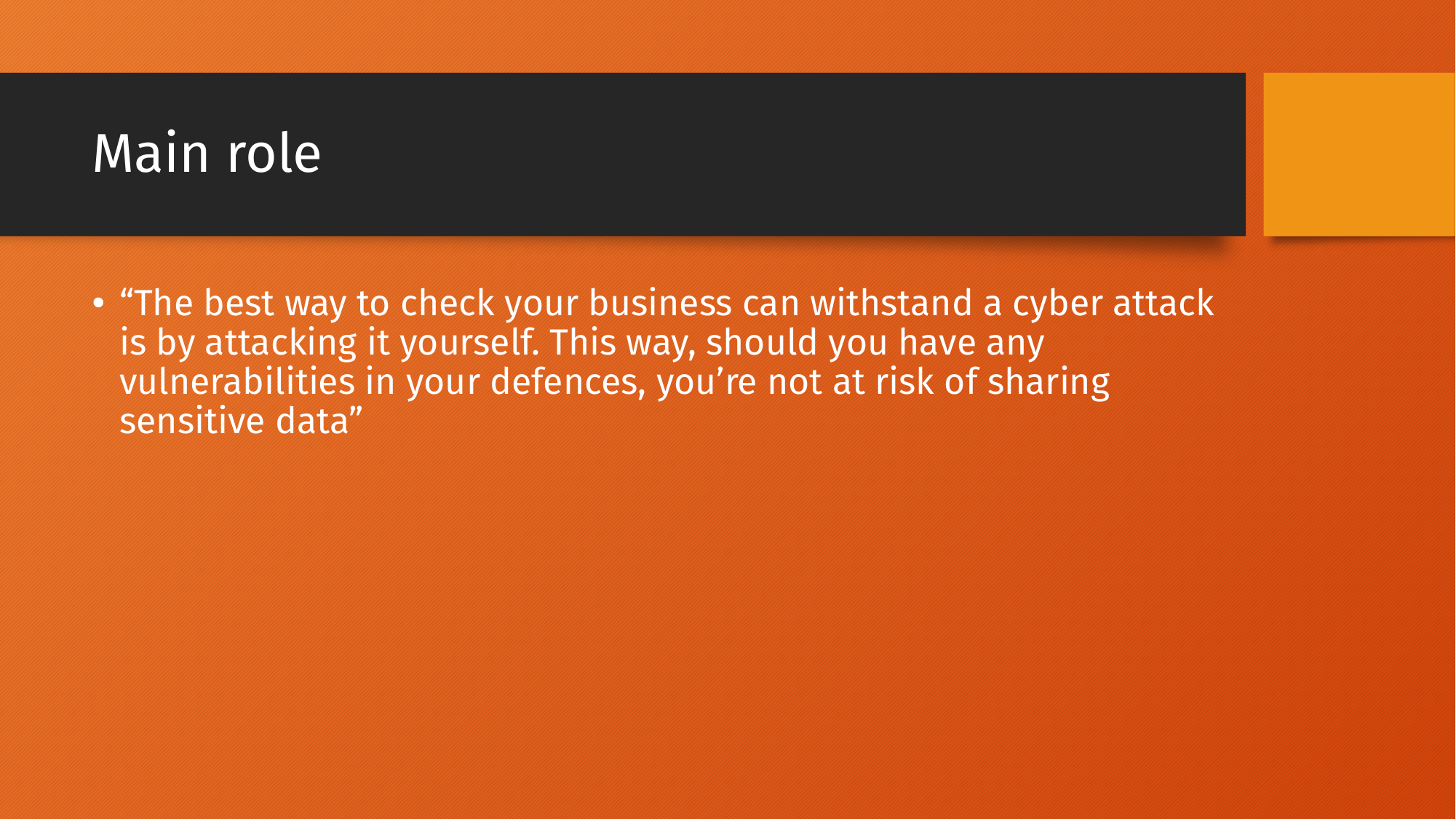

# Main role
“The best way to check your business can withstand a cyber attack is by attacking it yourself. This way, should you have any vulnerabilities in your defences, you’re not at risk of sharing sensitive data”